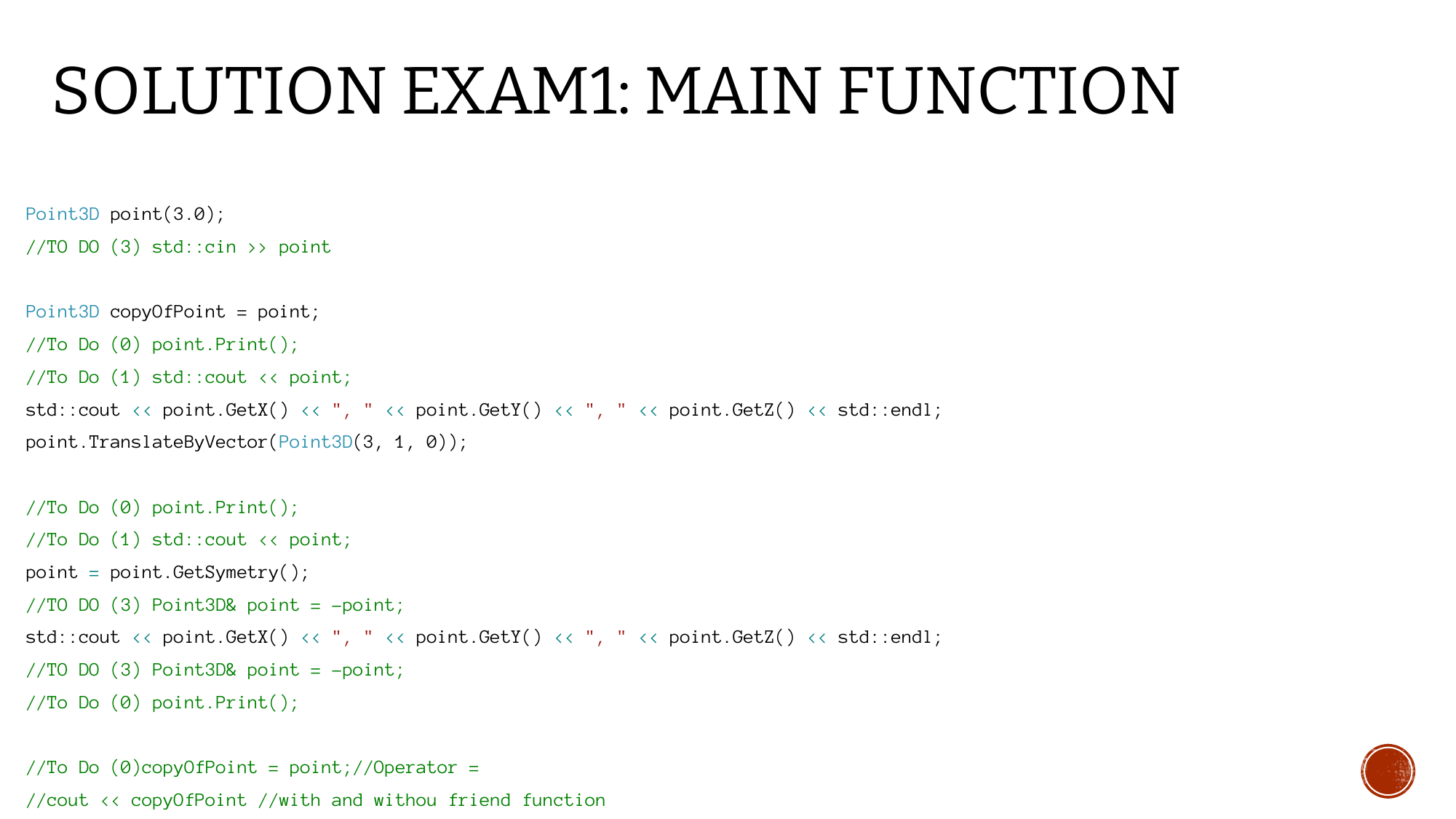

# Solution eXAm1: Main function

Point3D point(3.0);
//TO DO (3) std::cin >> point

Point3D copyOfPoint = point;
//To Do (0) point.Print();
//To Do (1) std::cout << point;
std::cout << point.GetX() << ", " << point.GetY() << ", " << point.GetZ() << std::endl;
point.TranslateByVector(Point3D(3, 1, 0));

//To Do (0) point.Print();
//To Do (1) std::cout << point;
point = point.GetSymetry();
//TO DO (3) Point3D& point = -point;
std::cout << point.GetX() << ", " << point.GetY() << ", " << point.GetZ() << std::endl;
//TO DO (3) Point3D& point = -point;
//To Do (0) point.Print();

//To Do (0)copyOfPoint = point;//Operator =
//cout << copyOfPoint //with and withou friend function